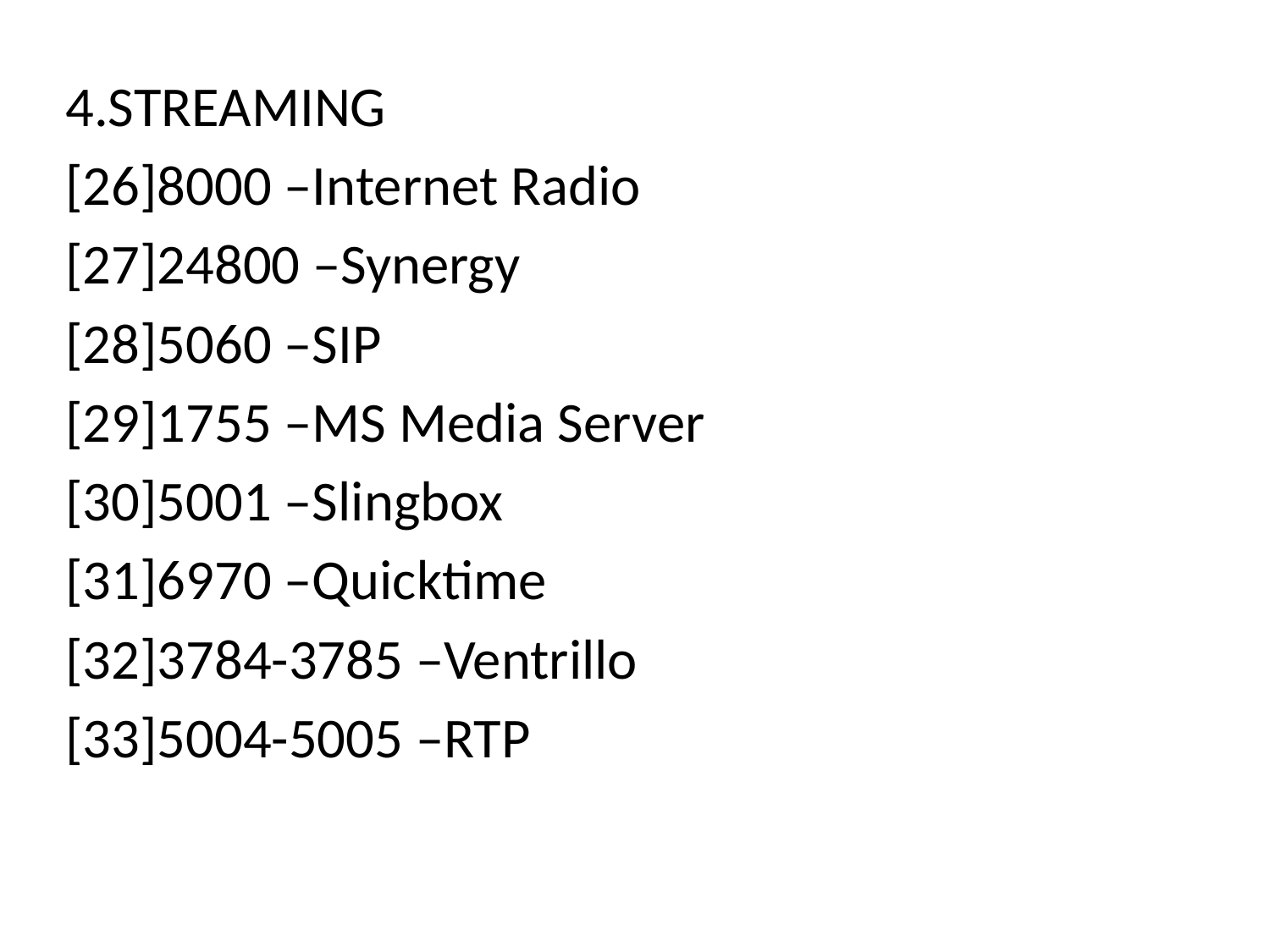

#
4.STREAMING
[26]8000 –Internet Radio
[27]24800 –Synergy
[28]5060 –SIP
[29]1755 –MS Media Server
[30]5001 –Slingbox
[31]6970 –Quicktime
[32]3784-3785 –Ventrillo
[33]5004-5005 –RTP